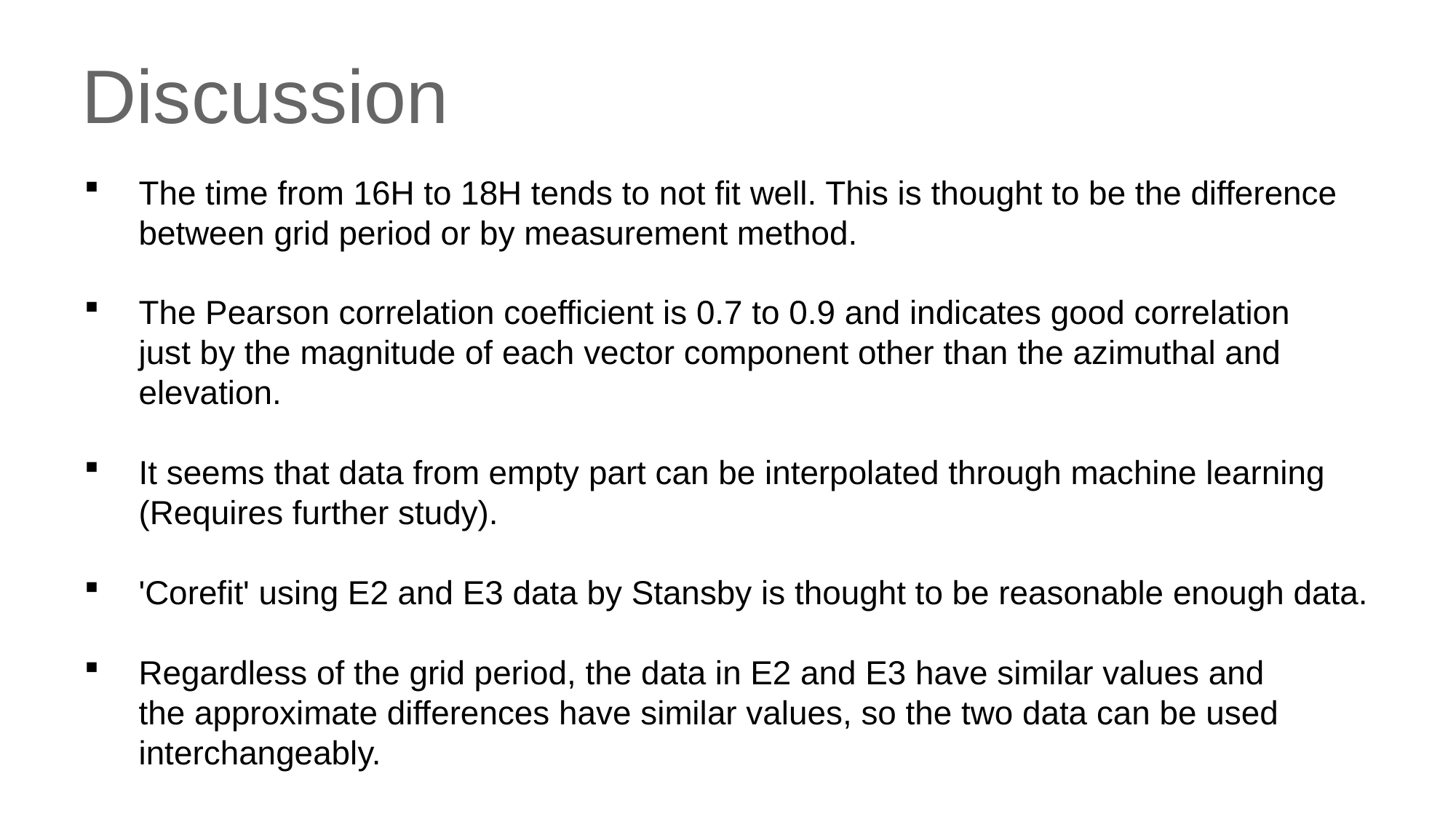

Discussion
The time from 16H to 18H tends to not fit well. This is thought to be the difference
between grid period or by measurement method.

The Pearson correlation coefficient is 0.7 to 0.9 and indicates good correlation
just by the magnitude of each vector component other than the azimuthal and elevation.

It seems that data from empty part can be interpolated through machine learning
(Requires further study).

'Corefit' using E2 and E3 data by Stansby is thought to be reasonable enough data.

Regardless of the grid period, the data in E2 and E3 have similar values and
the approximate differences have similar values, so the two data can be used interchangeably.